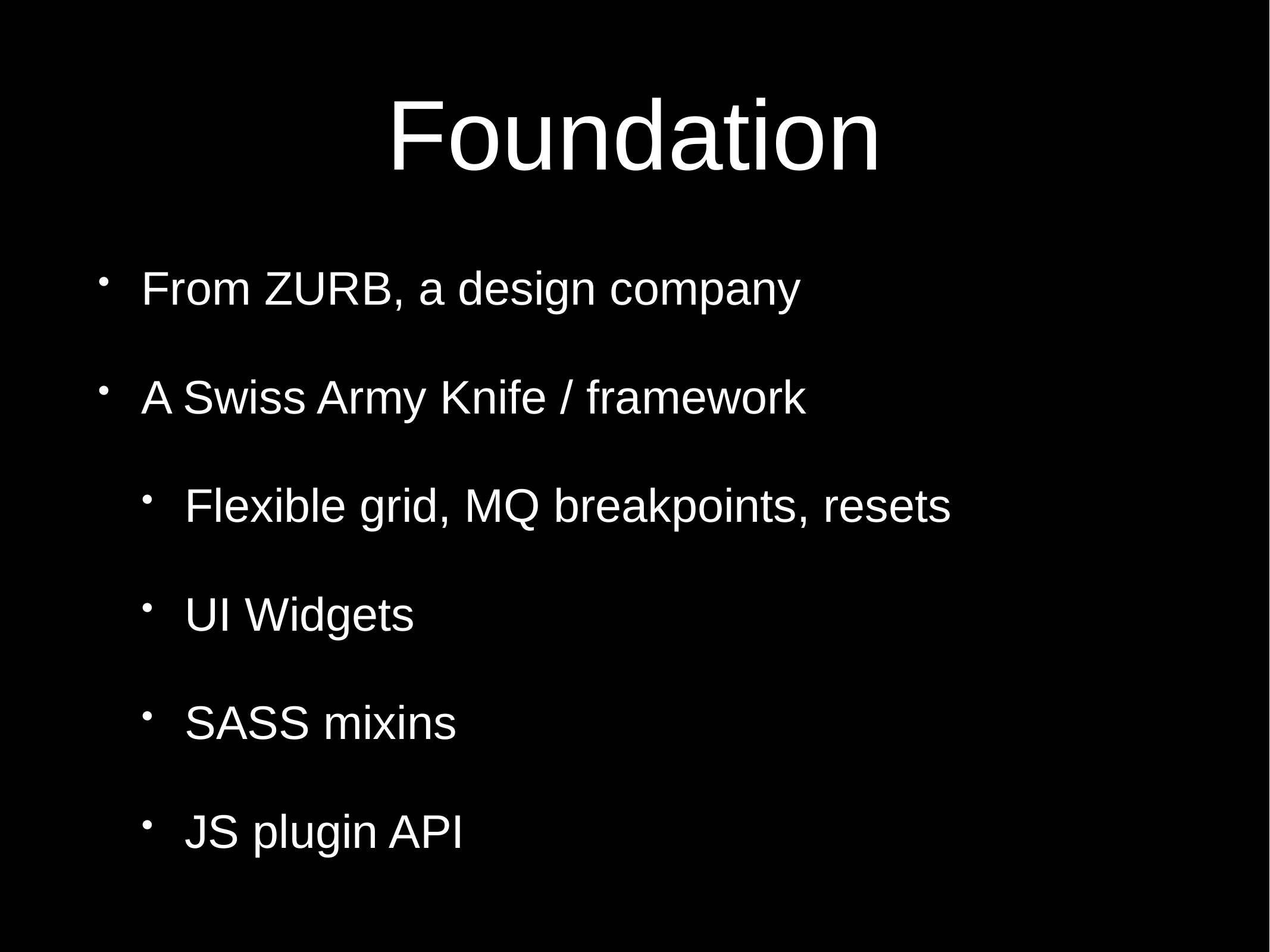

# Foundation
From ZURB, a design company
A Swiss Army Knife / framework
Flexible grid, MQ breakpoints, resets
UI Widgets
SASS mixins
JS plugin API